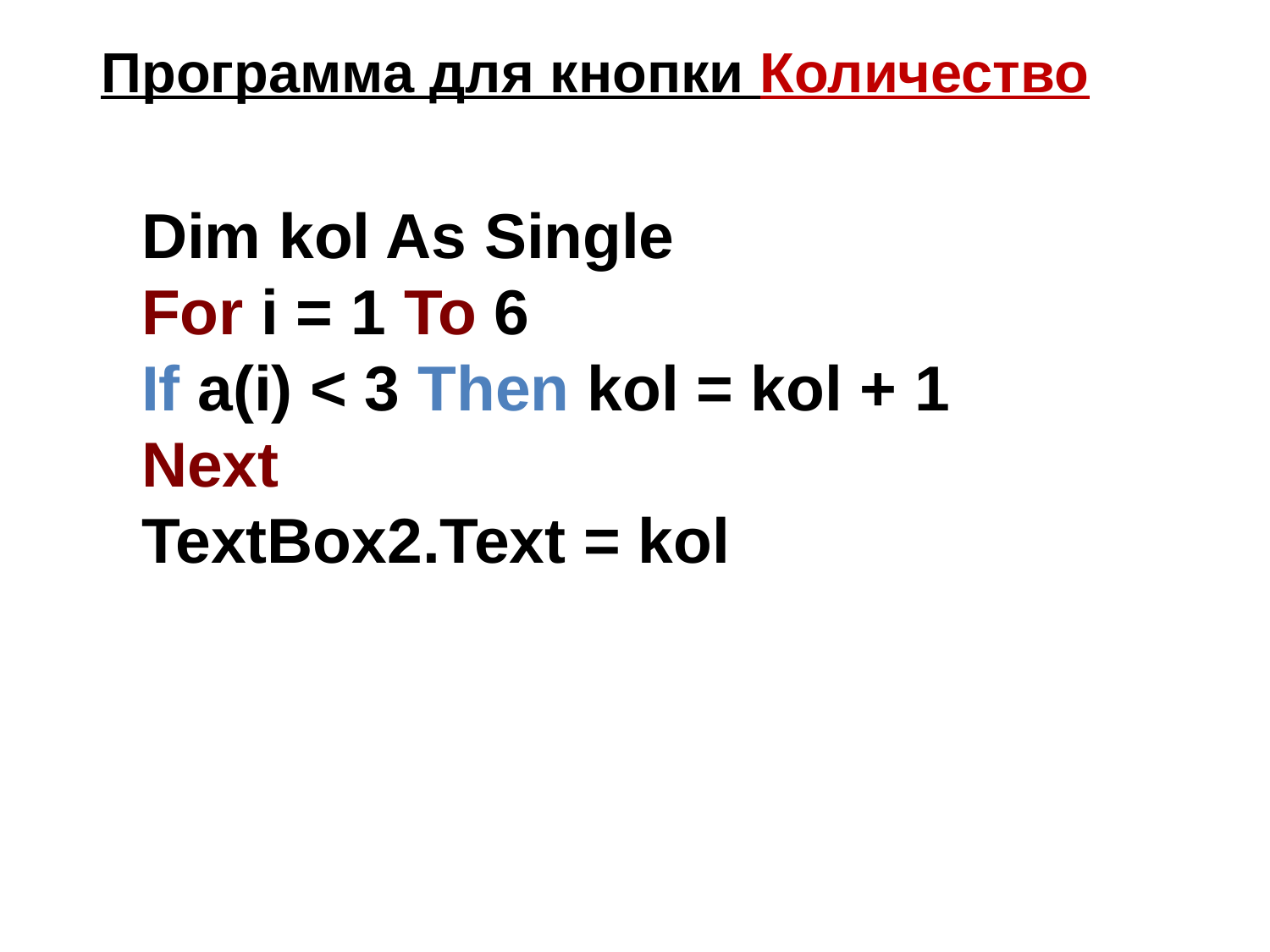

Программа для кнопки Количество
Dim kol As Single
For i = 1 To 6
If a(i) < 3 Then kol = kol + 1
Next
TextBox2.Text = kol